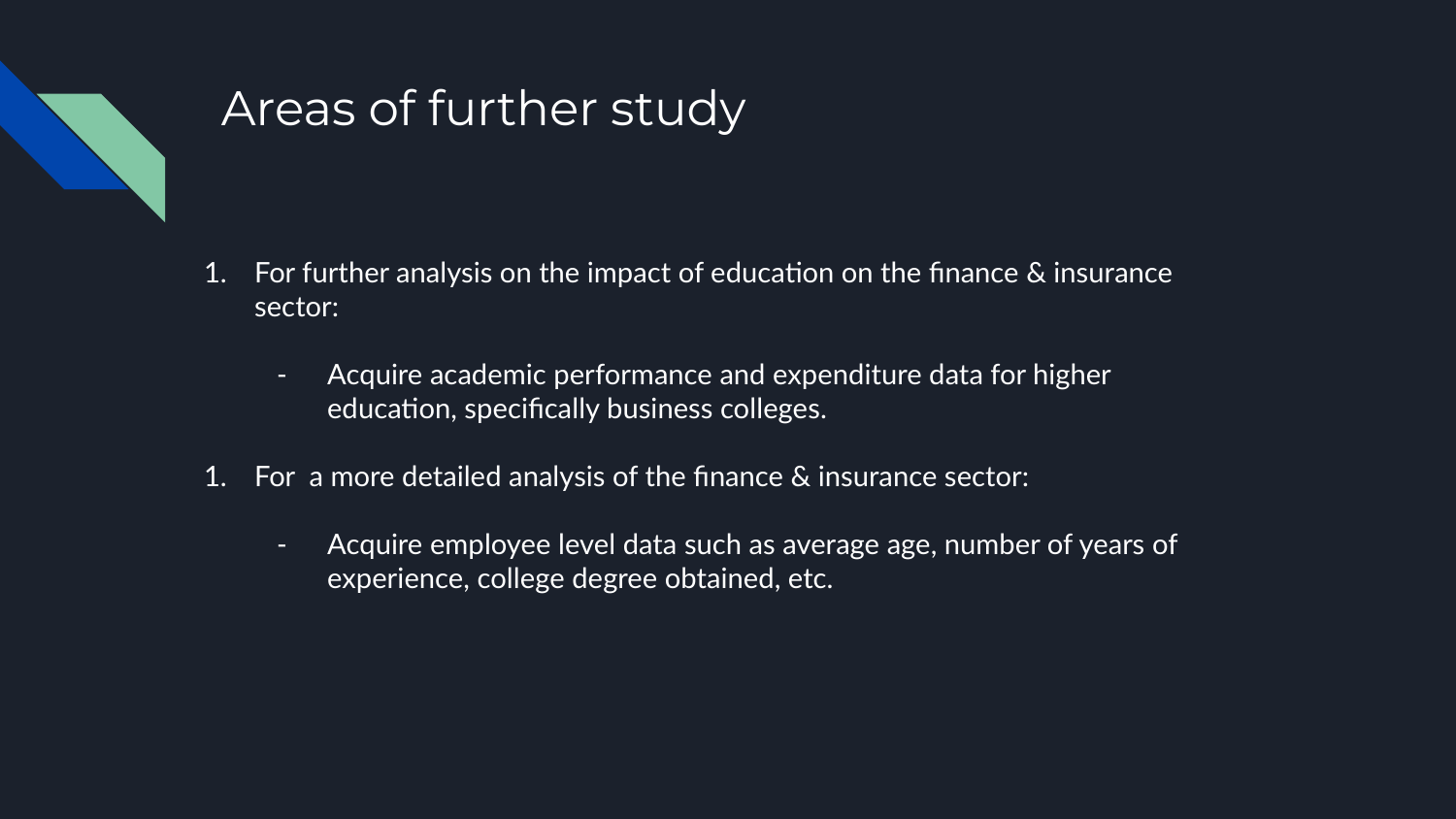

# Areas of further study
For further analysis on the impact of education on the finance & insurance sector:

Acquire academic performance and expenditure data for higher education, specifically business colleges.

For  a more detailed analysis of the finance & insurance sector:

Acquire employee level data such as average age, number of years of experience, college degree obtained, etc.